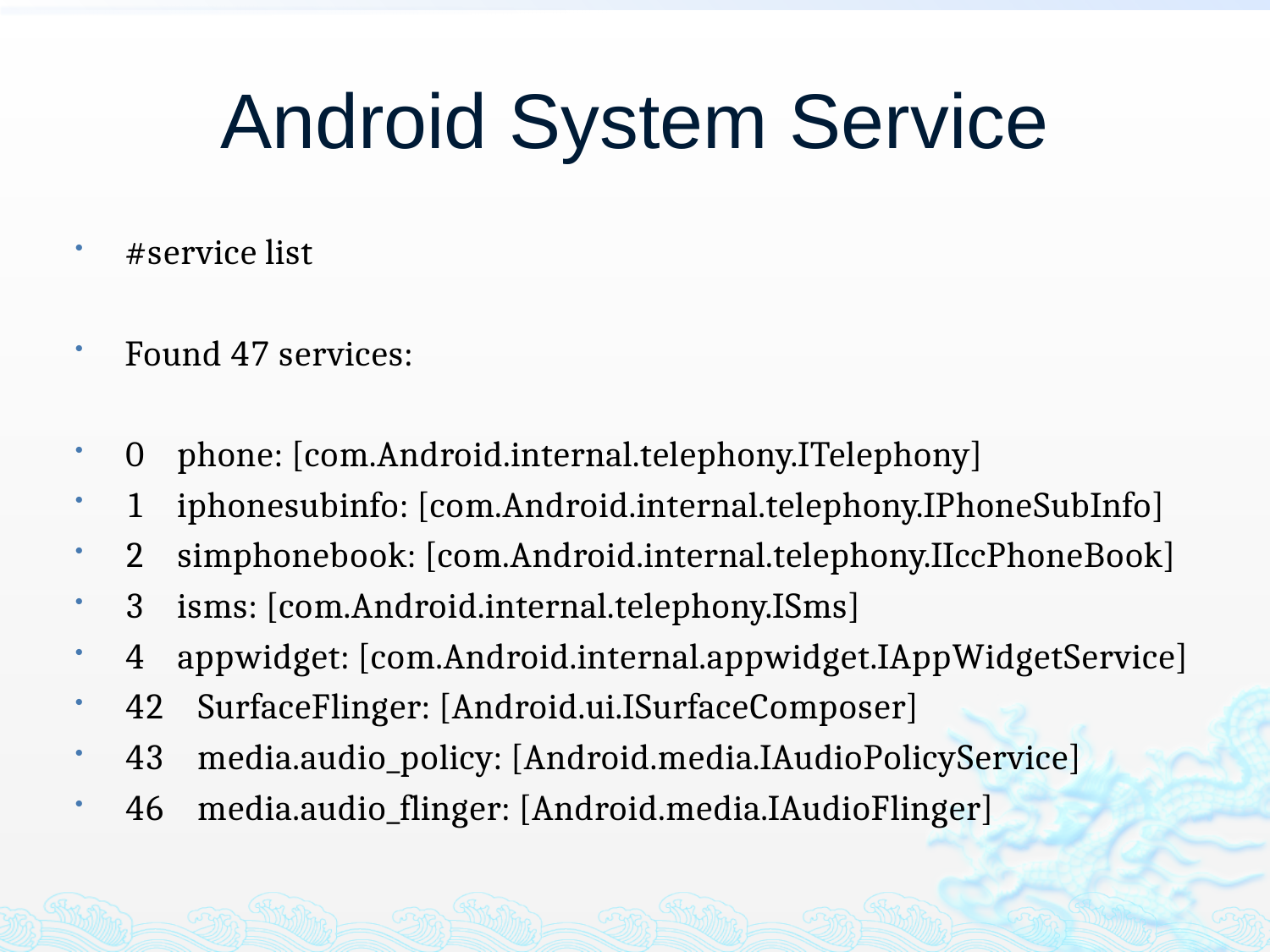

# Android System Service
#service list

Found 47 services:

0    phone: [com.Android.internal.telephony.ITelephony]
1    iphonesubinfo: [com.Android.internal.telephony.IPhoneSubInfo]
2    simphonebook: [com.Android.internal.telephony.IIccPhoneBook]
3    isms: [com.Android.internal.telephony.ISms]
4    appwidget: [com.Android.internal.appwidget.IAppWidgetService]
42    SurfaceFlinger: [Android.ui.ISurfaceComposer]
43    media.audio_policy: [Android.media.IAudioPolicyService]
46    media.audio_flinger: [Android.media.IAudioFlinger]